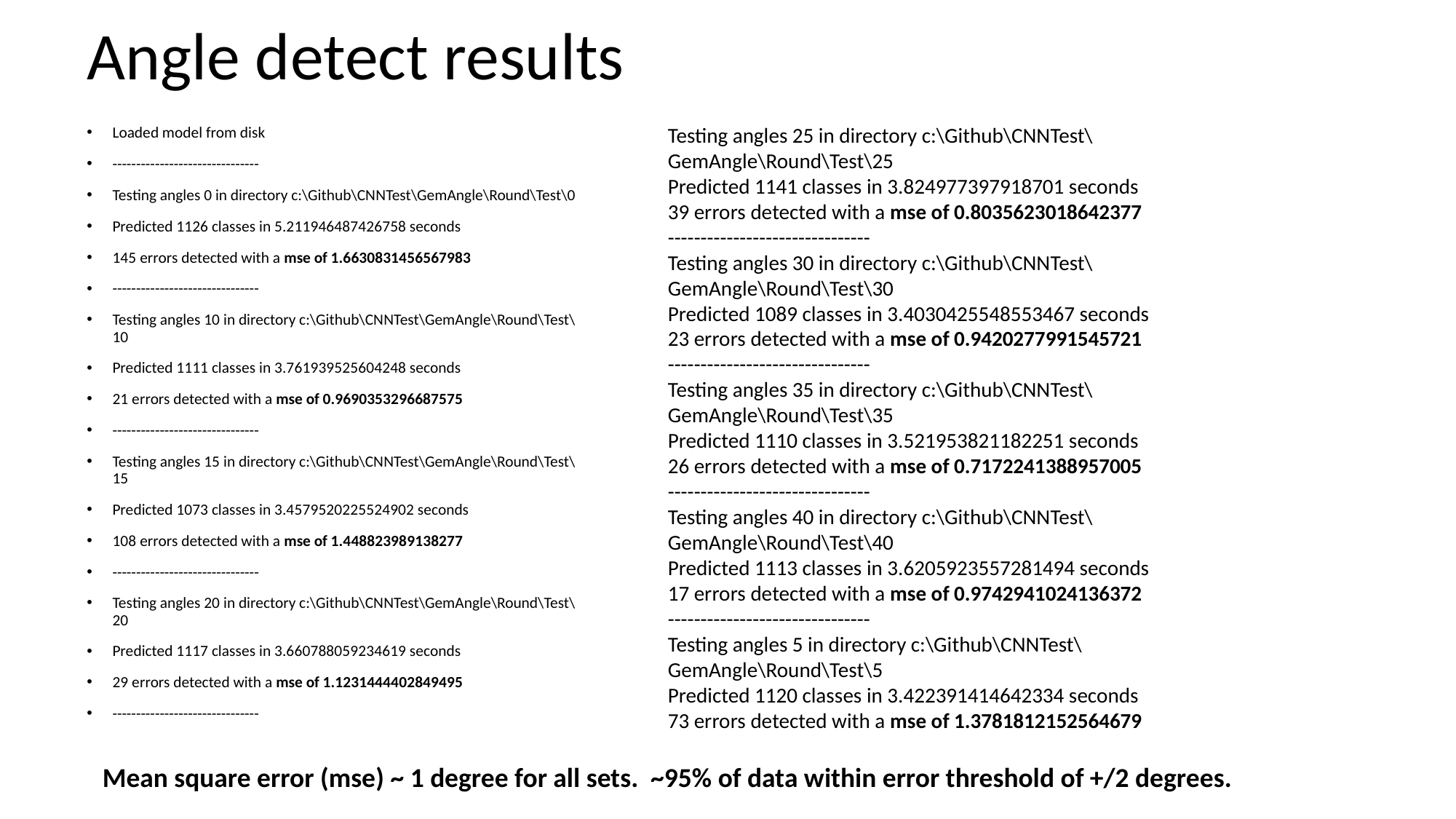

# Angle detect results
Testing angles 25 in directory c:\Github\CNNTest\GemAngle\Round\Test\25
Predicted 1141 classes in 3.824977397918701 seconds
39 errors detected with a mse of 0.8035623018642377
-------------------------------
Testing angles 30 in directory c:\Github\CNNTest\GemAngle\Round\Test\30
Predicted 1089 classes in 3.4030425548553467 seconds
23 errors detected with a mse of 0.9420277991545721
-------------------------------
Testing angles 35 in directory c:\Github\CNNTest\GemAngle\Round\Test\35
Predicted 1110 classes in 3.521953821182251 seconds
26 errors detected with a mse of 0.7172241388957005
-------------------------------
Testing angles 40 in directory c:\Github\CNNTest\GemAngle\Round\Test\40
Predicted 1113 classes in 3.6205923557281494 seconds
17 errors detected with a mse of 0.9742941024136372
-------------------------------
Testing angles 5 in directory c:\Github\CNNTest\GemAngle\Round\Test\5
Predicted 1120 classes in 3.422391414642334 seconds
73 errors detected with a mse of 1.3781812152564679
Loaded model from disk
-------------------------------
Testing angles 0 in directory c:\Github\CNNTest\GemAngle\Round\Test\0
Predicted 1126 classes in 5.211946487426758 seconds
145 errors detected with a mse of 1.6630831456567983
-------------------------------
Testing angles 10 in directory c:\Github\CNNTest\GemAngle\Round\Test\10
Predicted 1111 classes in 3.761939525604248 seconds
21 errors detected with a mse of 0.9690353296687575
-------------------------------
Testing angles 15 in directory c:\Github\CNNTest\GemAngle\Round\Test\15
Predicted 1073 classes in 3.4579520225524902 seconds
108 errors detected with a mse of 1.448823989138277
-------------------------------
Testing angles 20 in directory c:\Github\CNNTest\GemAngle\Round\Test\20
Predicted 1117 classes in 3.660788059234619 seconds
29 errors detected with a mse of 1.1231444402849495
-------------------------------

Mean square error (mse) ~ 1 degree for all sets.  ~95% of data within error threshold of +/2 degrees.